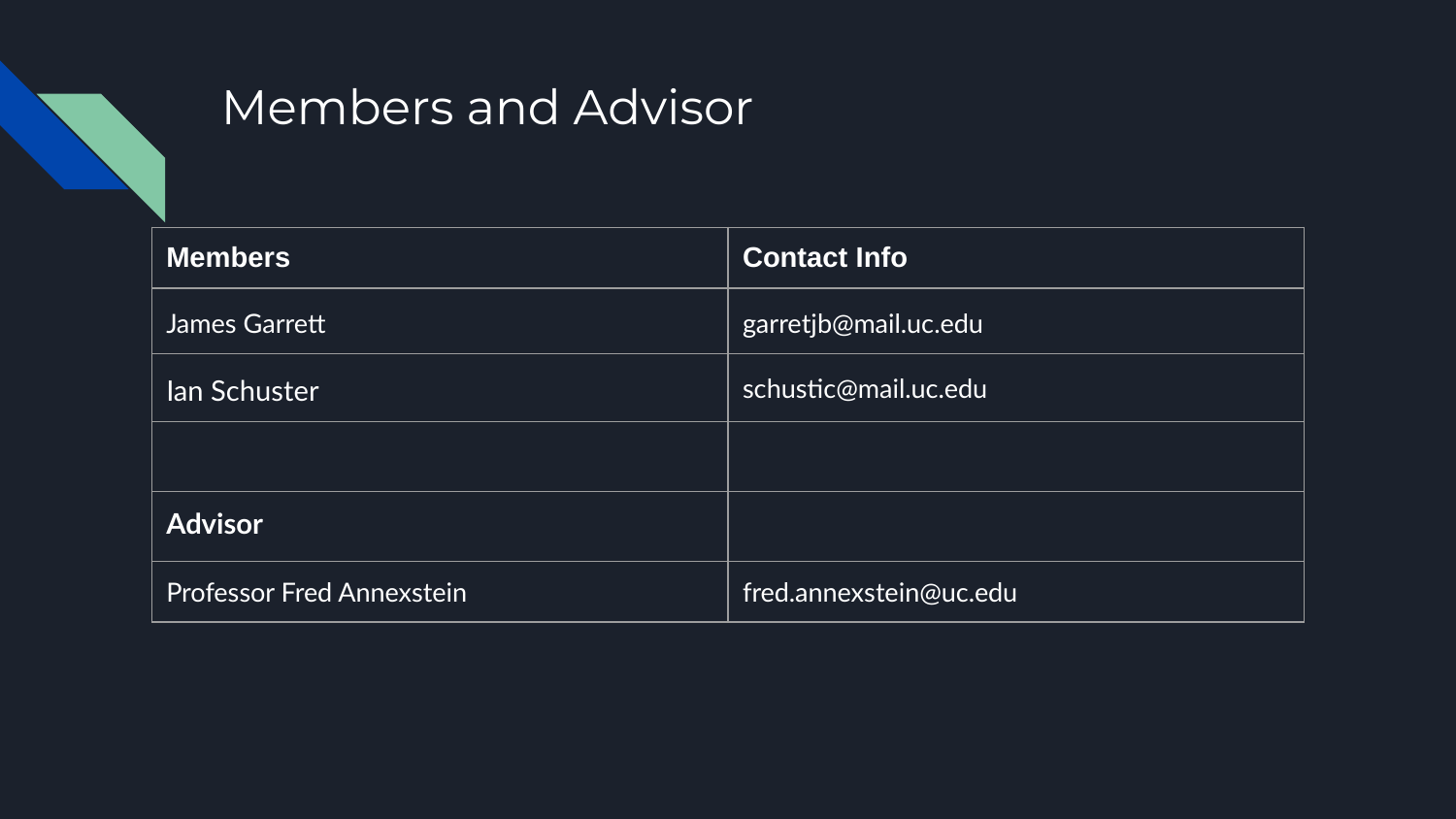

# Members and Advisor
| Members | Contact Info |
| --- | --- |
| James Garrett | garretjb@mail.uc.edu |
| Ian Schuster | schustic@mail.uc.edu |
|  |  |
| Advisor |  |
| Professor Fred Annexstein | fred.annexstein@uc.edu |